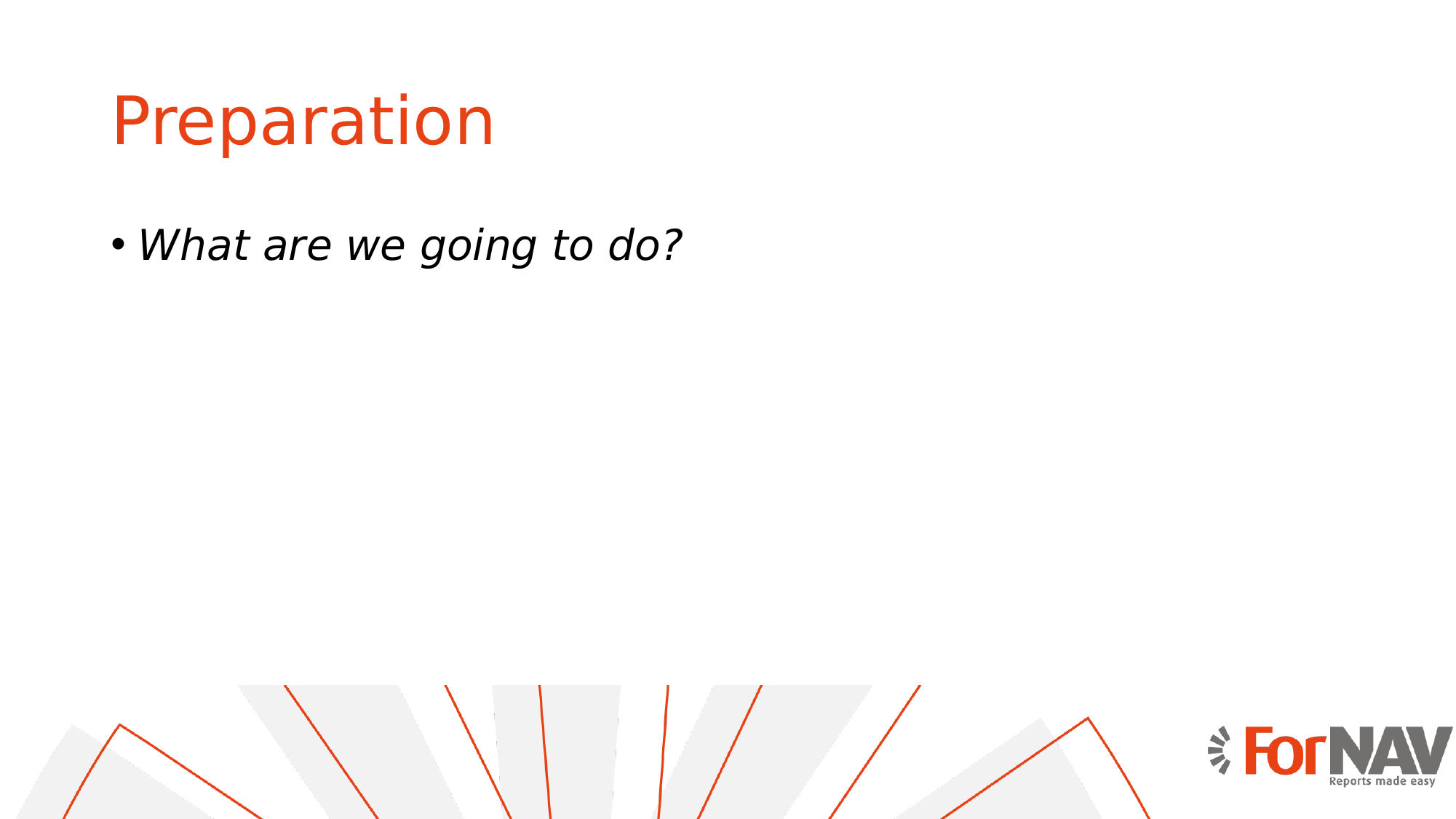

# Preparation
What are we going to do?